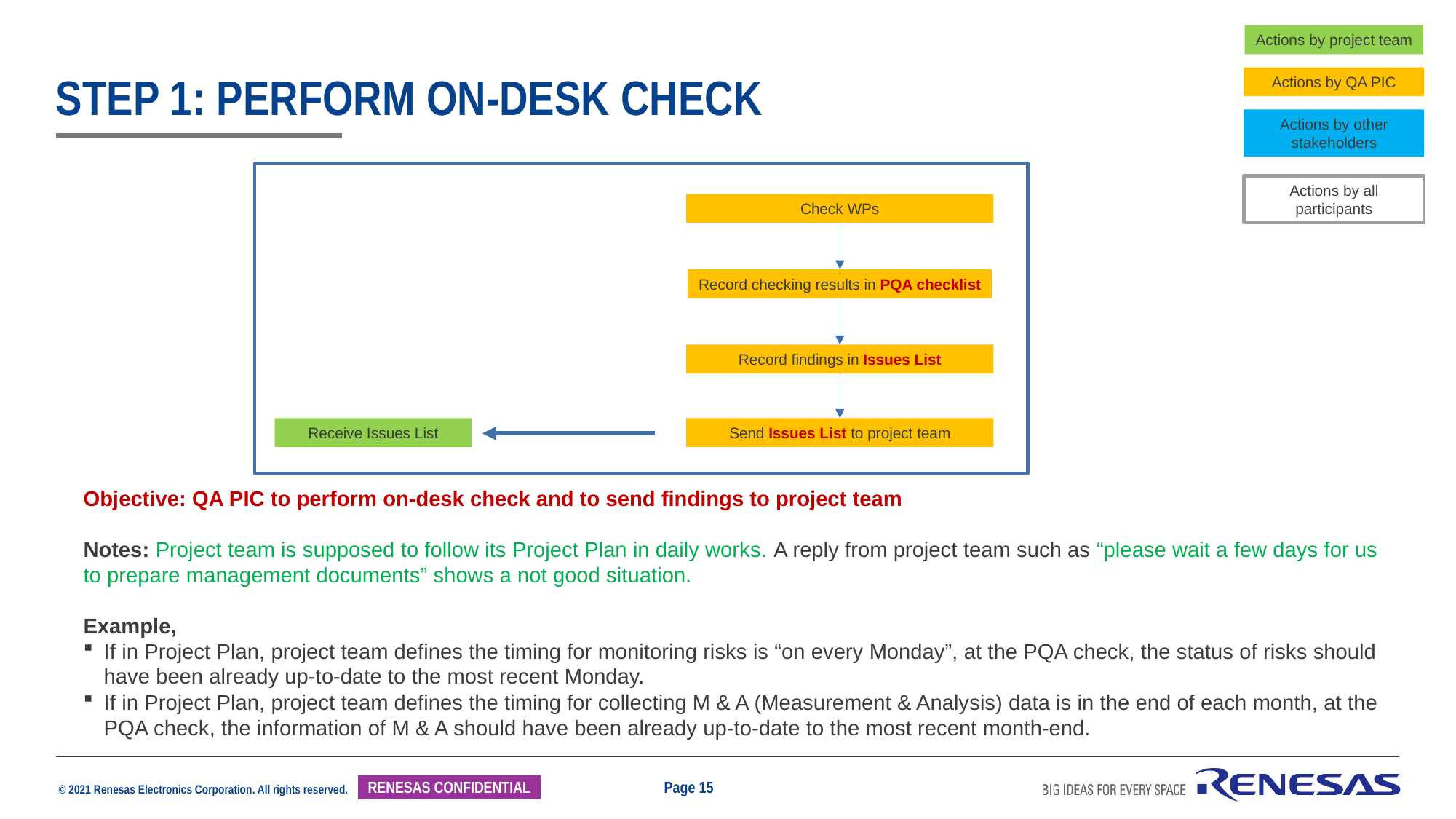

Actions by project team
Actions by QA PIC
# step 1: perform on-desk check
Actions by other stakeholders

Actions by all participants
Check WPs
Record checking results in PQA checklist
Record findings in Issues List
Receive Issues List
Send Issues List to project team
Objective: QA PIC to perform on-desk check and to send findings to project team

Notes: Project team is supposed to follow its Project Plan in daily works. A reply from project team such as “please wait a few days for us to prepare management documents” shows a not good situation.

Example,
If in Project Plan, project team defines the timing for monitoring risks is “on every Monday”, at the PQA check, the status of risks should have been already up-to-date to the most recent Monday.
If in Project Plan, project team defines the timing for collecting M & A (Measurement & Analysis) data is in the end of each month, at the PQA check, the information of M & A should have been already up-to-date to the most recent month-end.